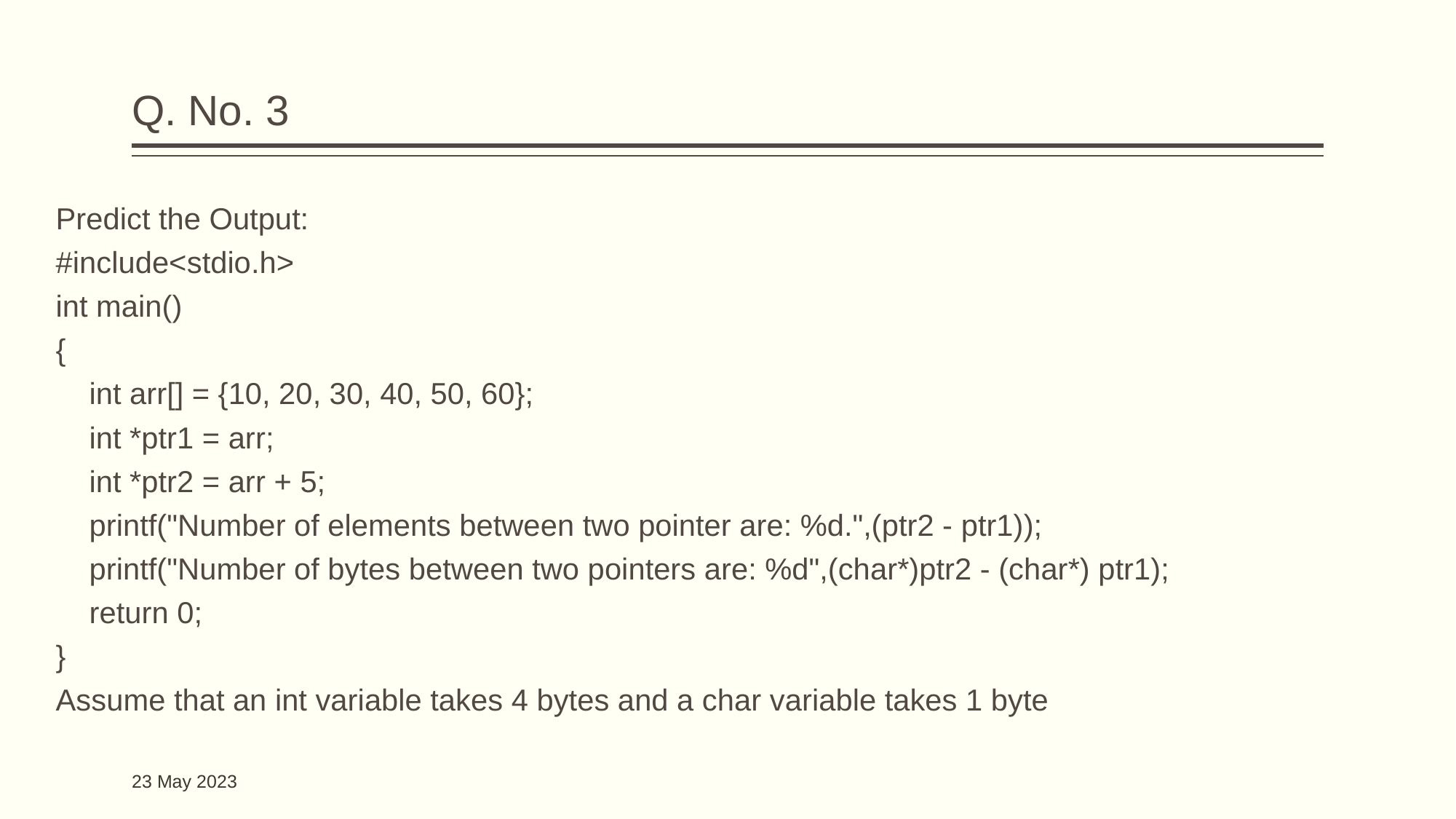

# Q. No. 3
Predict the Output:
#include<stdio.h>
int main()
{
    int arr[] = {10, 20, 30, 40, 50, 60};
    int *ptr1 = arr;
    int *ptr2 = arr + 5;
    printf("Number of elements between two pointer are: %d.",(ptr2 - ptr1));
    printf("Number of bytes between two pointers are: %d",(char*)ptr2 - (char*) ptr1);
    return 0;
}
Assume that an int variable takes 4 bytes and a char variable takes 1 byte
23 May 2023